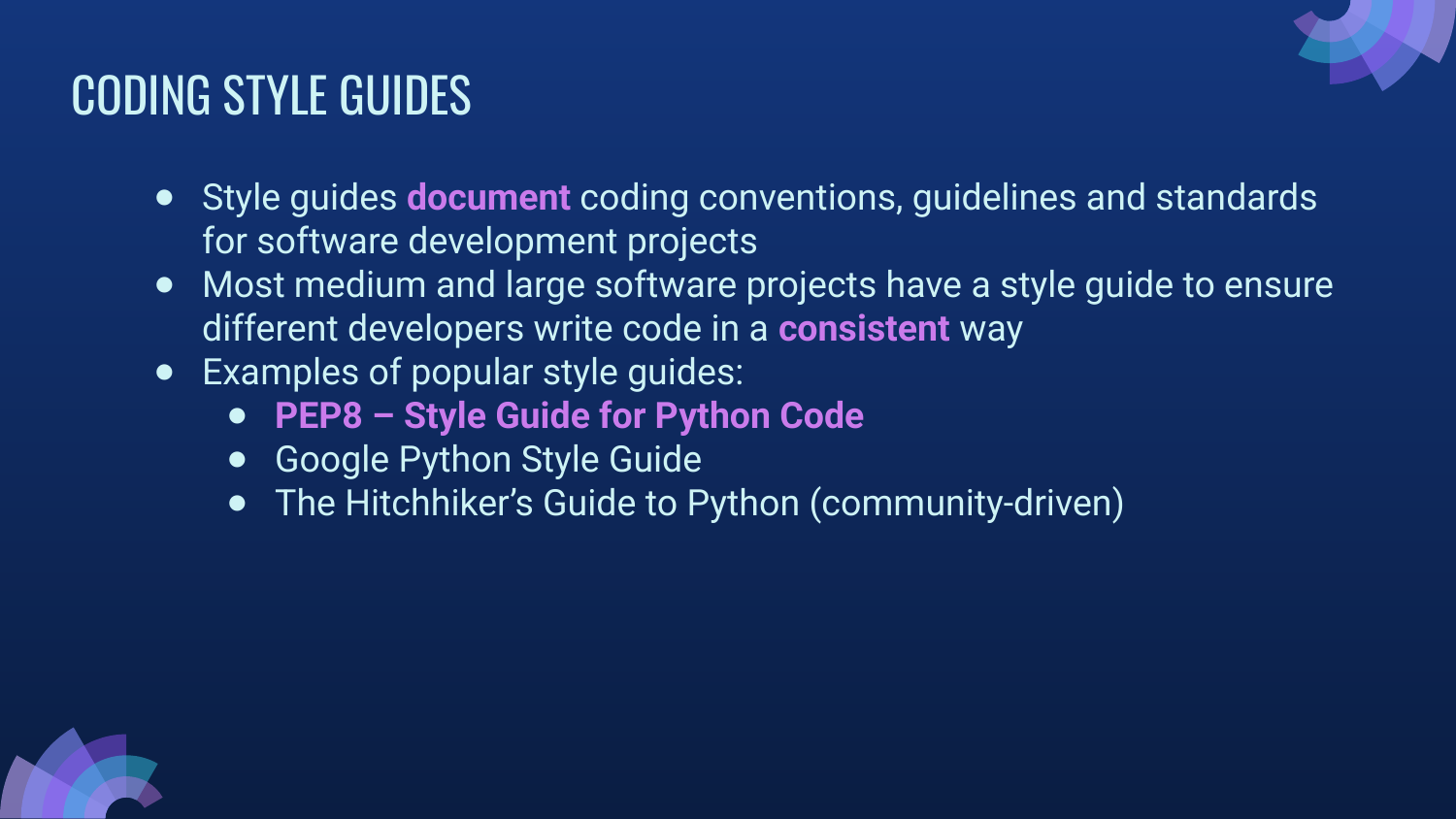

CODING STYLE GUIDES
Style guides document coding conventions, guidelines and standards for software development projects
Most medium and large software projects have a style guide to ensure different developers write code in a consistent way
Examples of popular style guides:
PEP8 – Style Guide for Python Code
Google Python Style Guide
The Hitchhiker’s Guide to Python (community-driven)